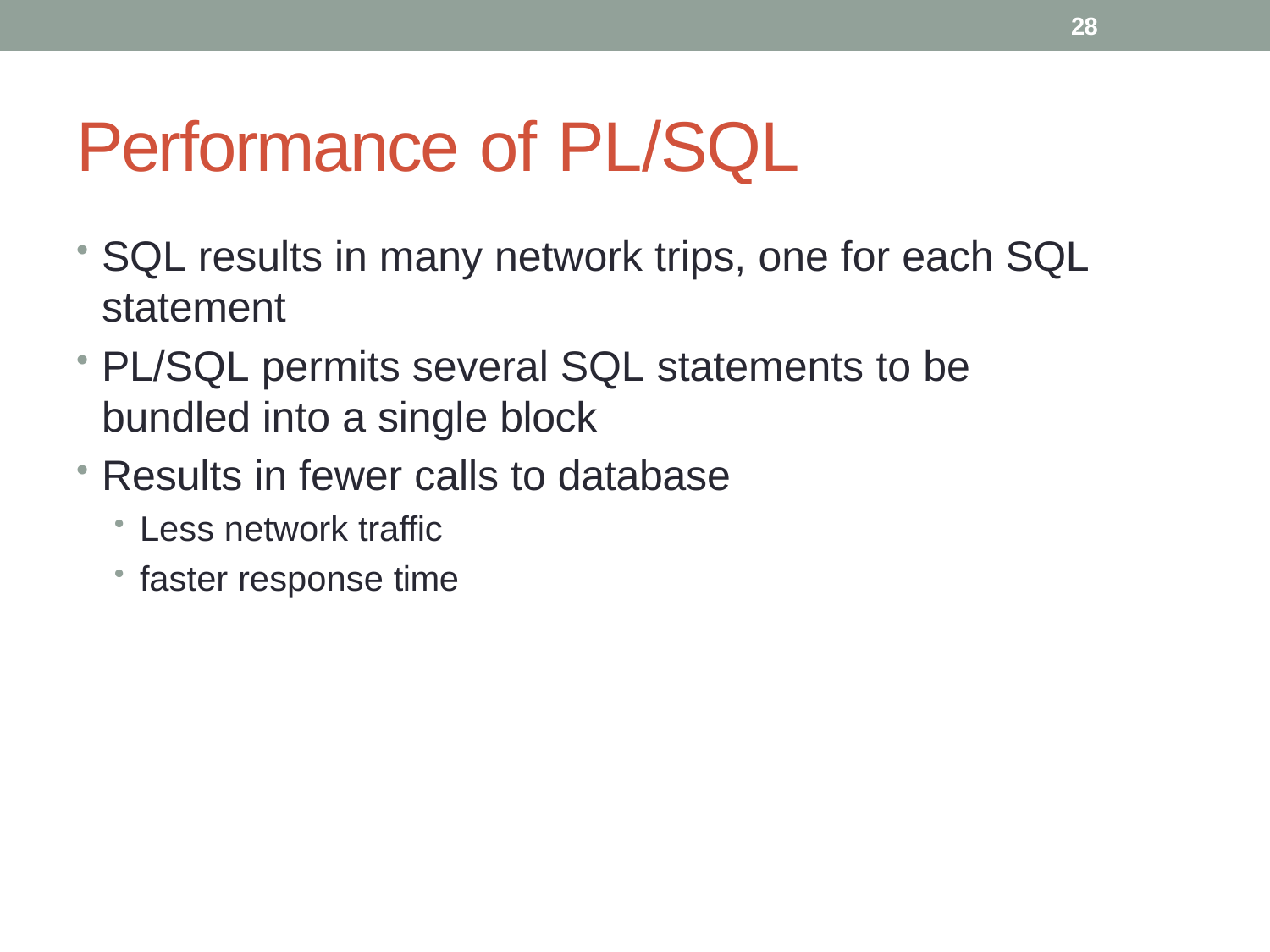

28
# Performance of PL/SQL
SQL results in many network trips, one for each SQL statement
PL/SQL permits several SQL statements to be bundled into a single block
Results in fewer calls to database
Less network traffic
faster response time